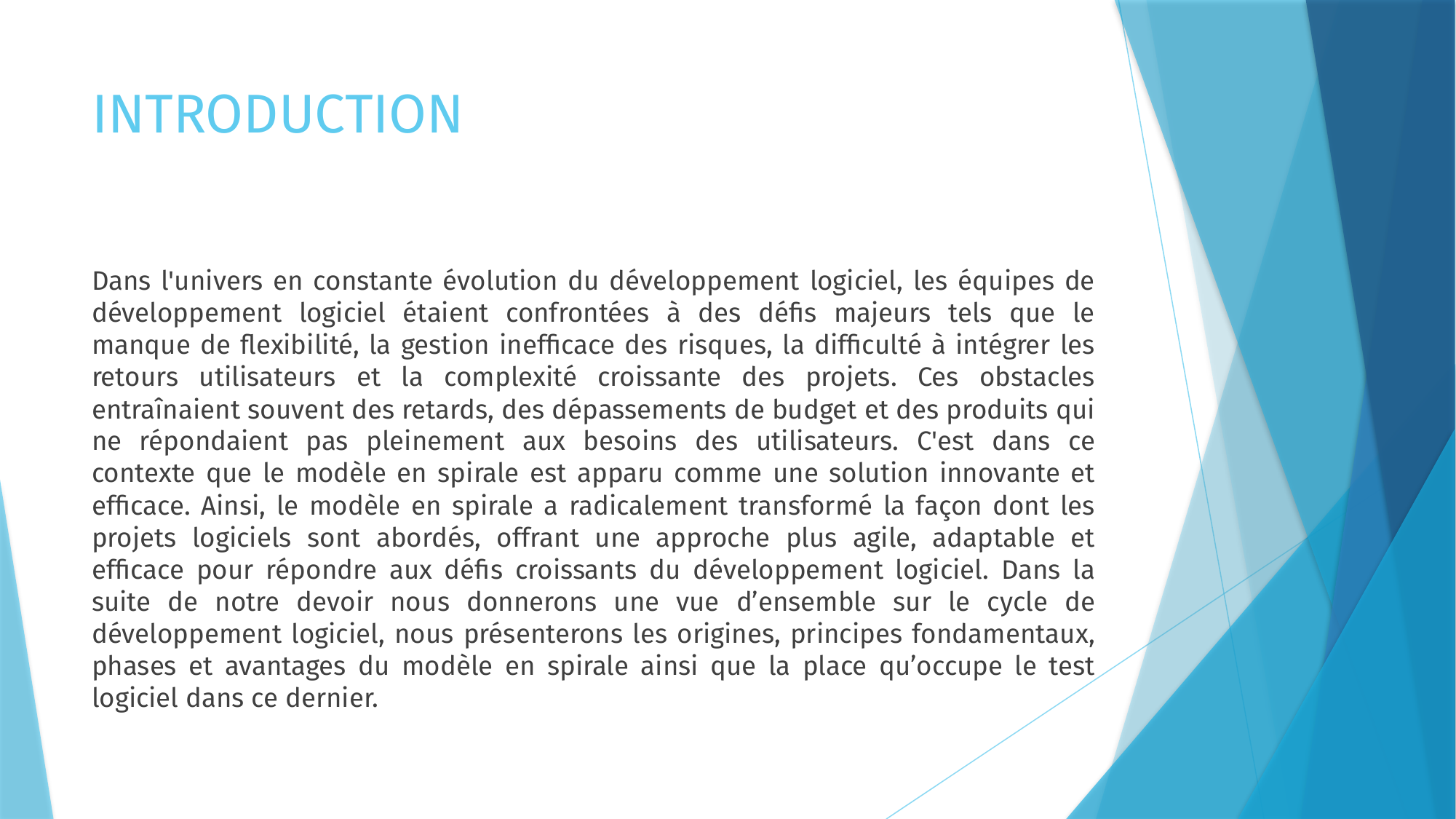

# INTRODUCTION
Dans l'univers en constante évolution du développement logiciel, les équipes de développement logiciel étaient confrontées à des défis majeurs tels que le manque de flexibilité, la gestion inefficace des risques, la difficulté à intégrer les retours utilisateurs et la complexité croissante des projets. Ces obstacles entraînaient souvent des retards, des dépassements de budget et des produits qui ne répondaient pas pleinement aux besoins des utilisateurs. C'est dans ce contexte que le modèle en spirale est apparu comme une solution innovante et efficace. Ainsi, le modèle en spirale a radicalement transformé la façon dont les projets logiciels sont abordés, offrant une approche plus agile, adaptable et efficace pour répondre aux défis croissants du développement logiciel. Dans la suite de notre devoir nous donnerons une vue d’ensemble sur le cycle de développement logiciel, nous présenterons les origines, principes fondamentaux, phases et avantages du modèle en spirale ainsi que la place qu’occupe le test logiciel dans ce dernier.